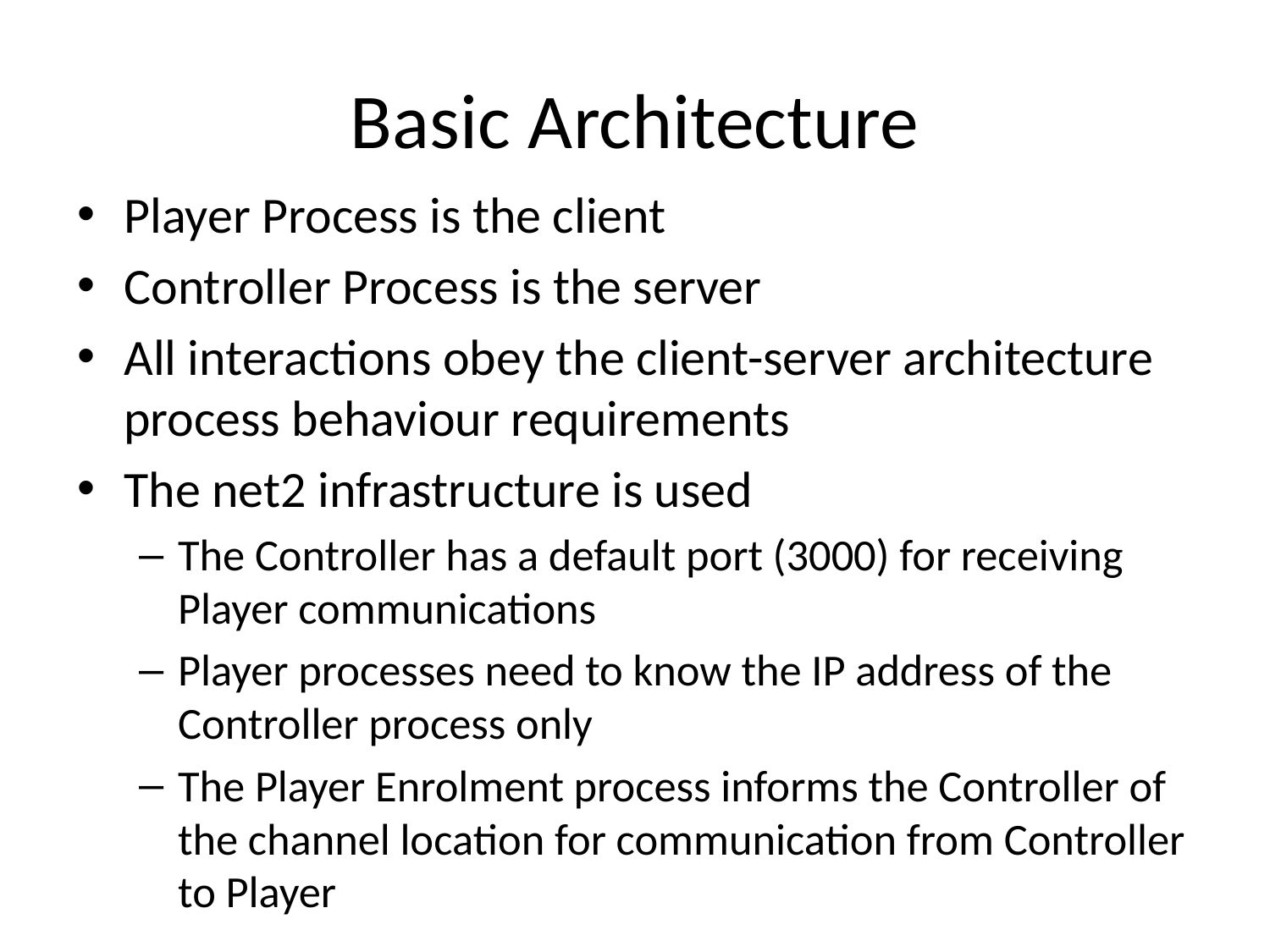

# Basic Architecture
Player Process is the client
Controller Process is the server
All interactions obey the client-server architecture process behaviour requirements
The net2 infrastructure is used
The Controller has a default port (3000) for receiving Player communications
Player processes need to know the IP address of the Controller process only
The Player Enrolment process informs the Controller of the channel location for communication from Controller to Player